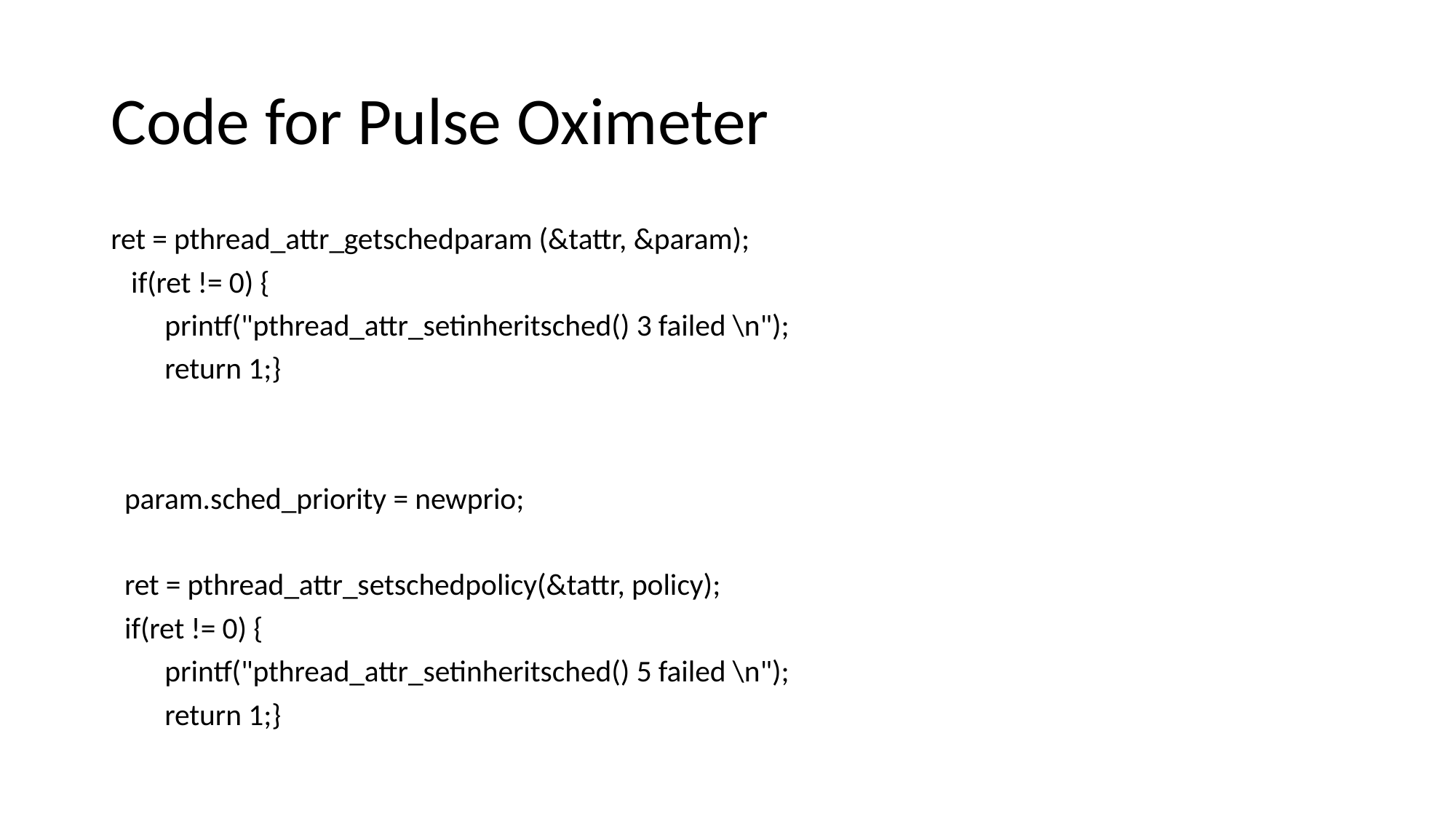

# Code for Pulse Oximeter
ret = pthread_attr_getschedparam (&tattr, &param);
   if(ret != 0) {
        printf("pthread_attr_setinheritsched() 3 failed \n");
        return 1;}

  param.sched_priority = newprio;

  ret = pthread_attr_setschedpolicy(&tattr, policy);
  if(ret != 0) {
        printf("pthread_attr_setinheritsched() 5 failed \n");
        return 1;}